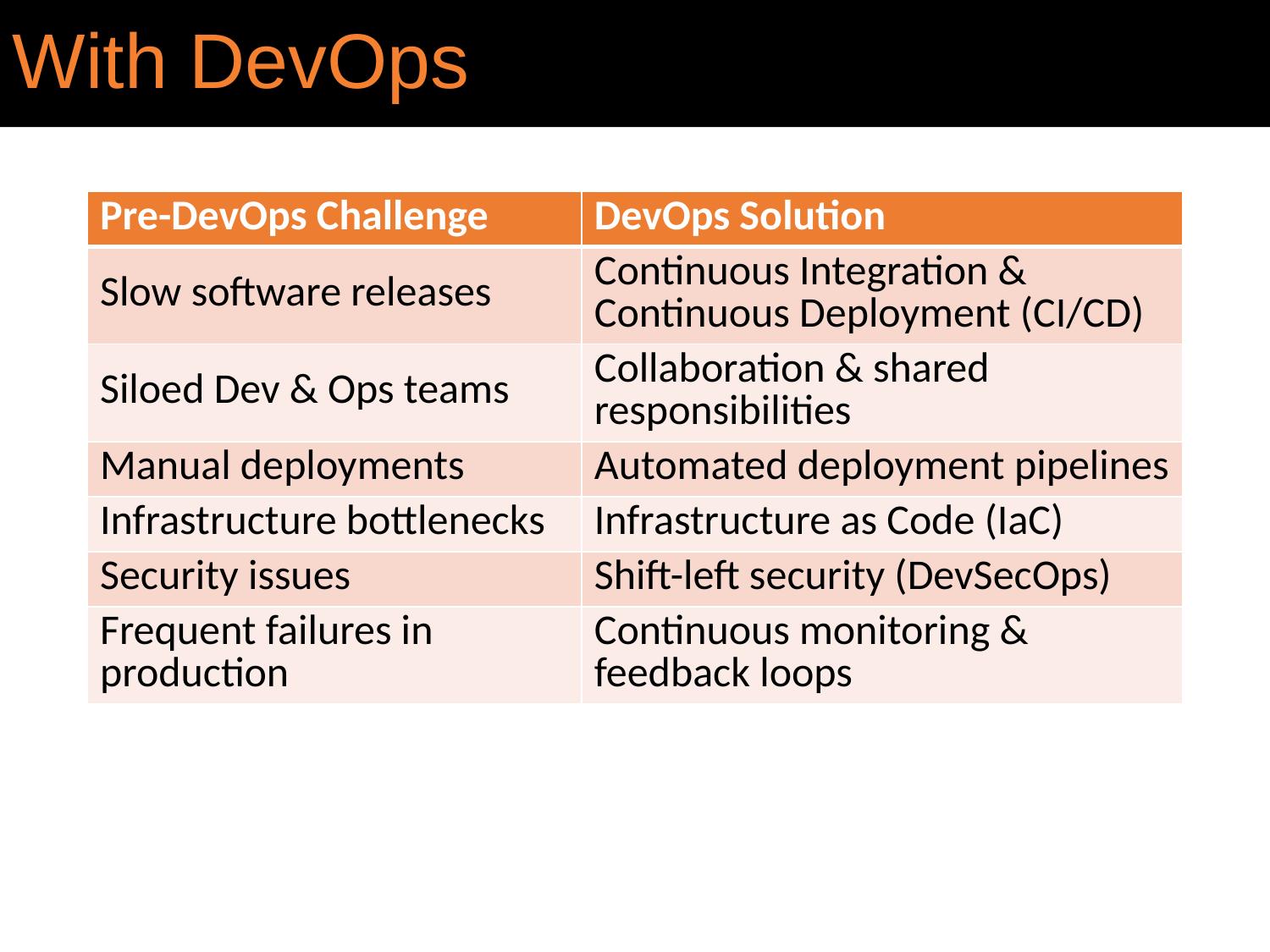

# With DevOps
| Pre-DevOps Challenge | DevOps Solution |
| --- | --- |
| Slow software releases | Continuous Integration & Continuous Deployment (CI/CD) |
| Siloed Dev & Ops teams | Collaboration & shared responsibilities |
| Manual deployments | Automated deployment pipelines |
| Infrastructure bottlenecks | Infrastructure as Code (IaC) |
| Security issues | Shift-left security (DevSecOps) |
| Frequent failures in production | Continuous monitoring & feedback loops |